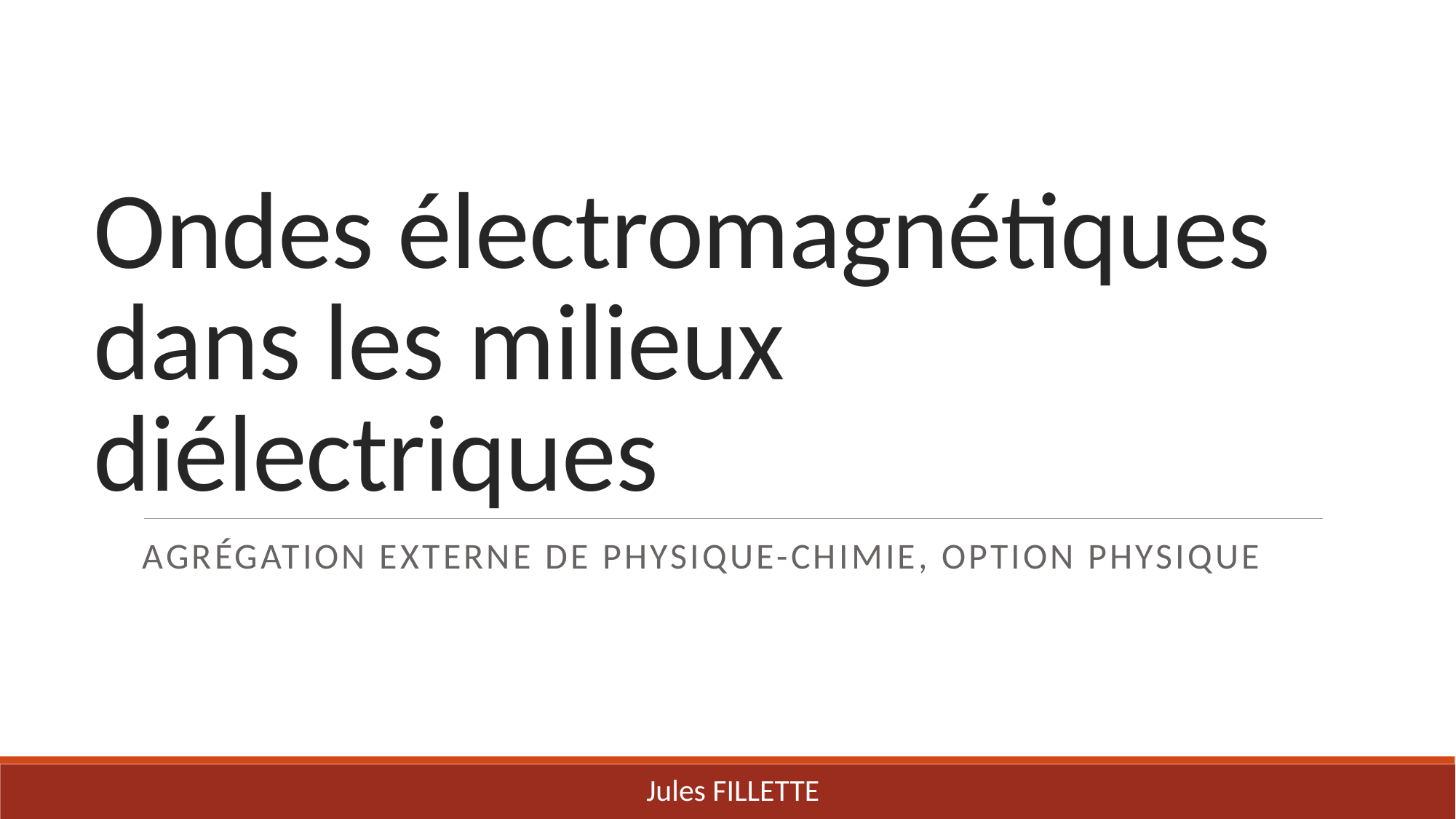

# Ondes électromagnétiques dans les milieux diélectriques
Agrégation externe de Physique-chimie, option Physique
Jules FILLETTE